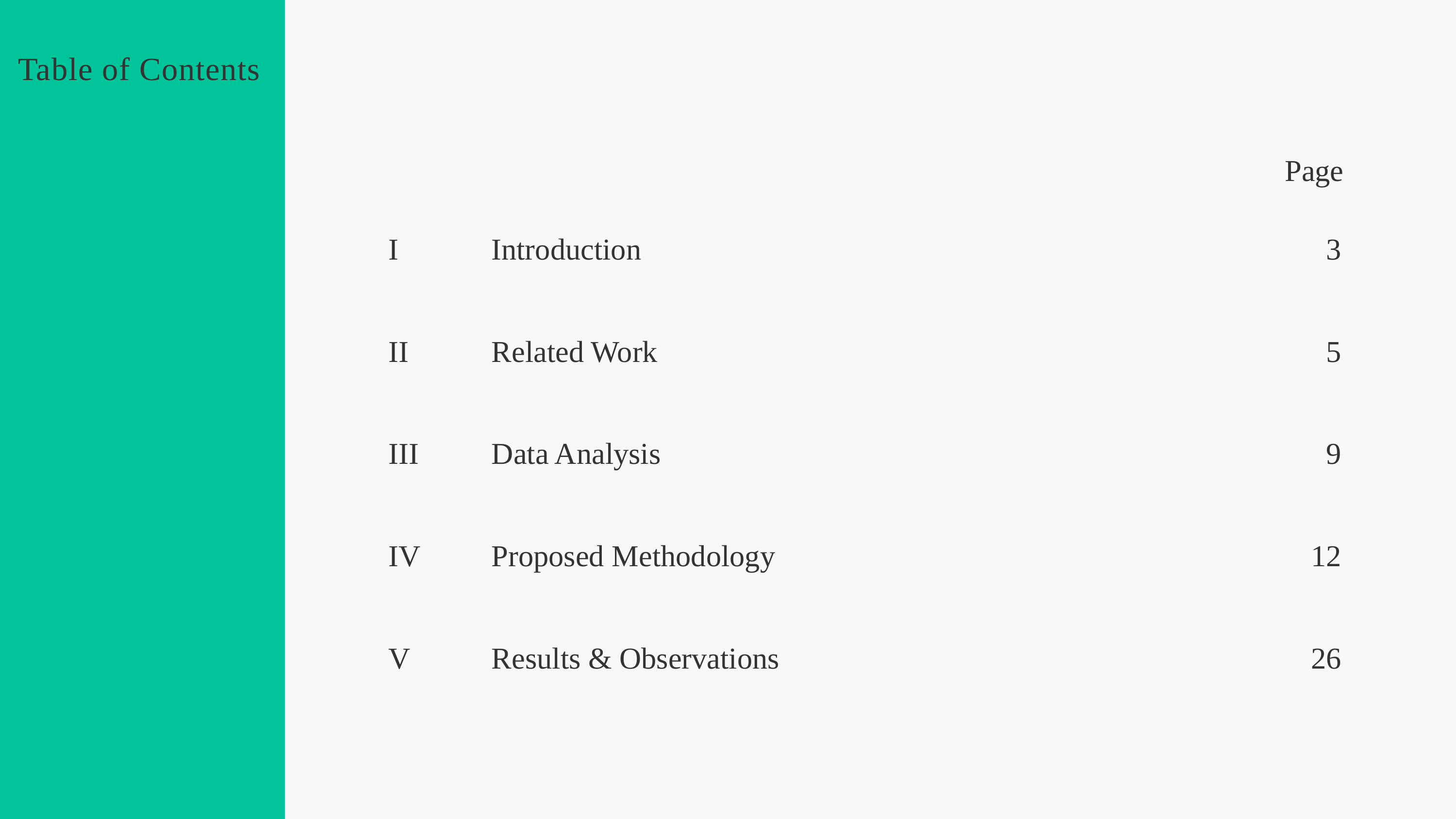

Table of Contents
Page
I
Introduction
3
II
Related Work
5
III
Data Analysis
9
IV
Proposed Methodology
12
V
Results & Observations
26